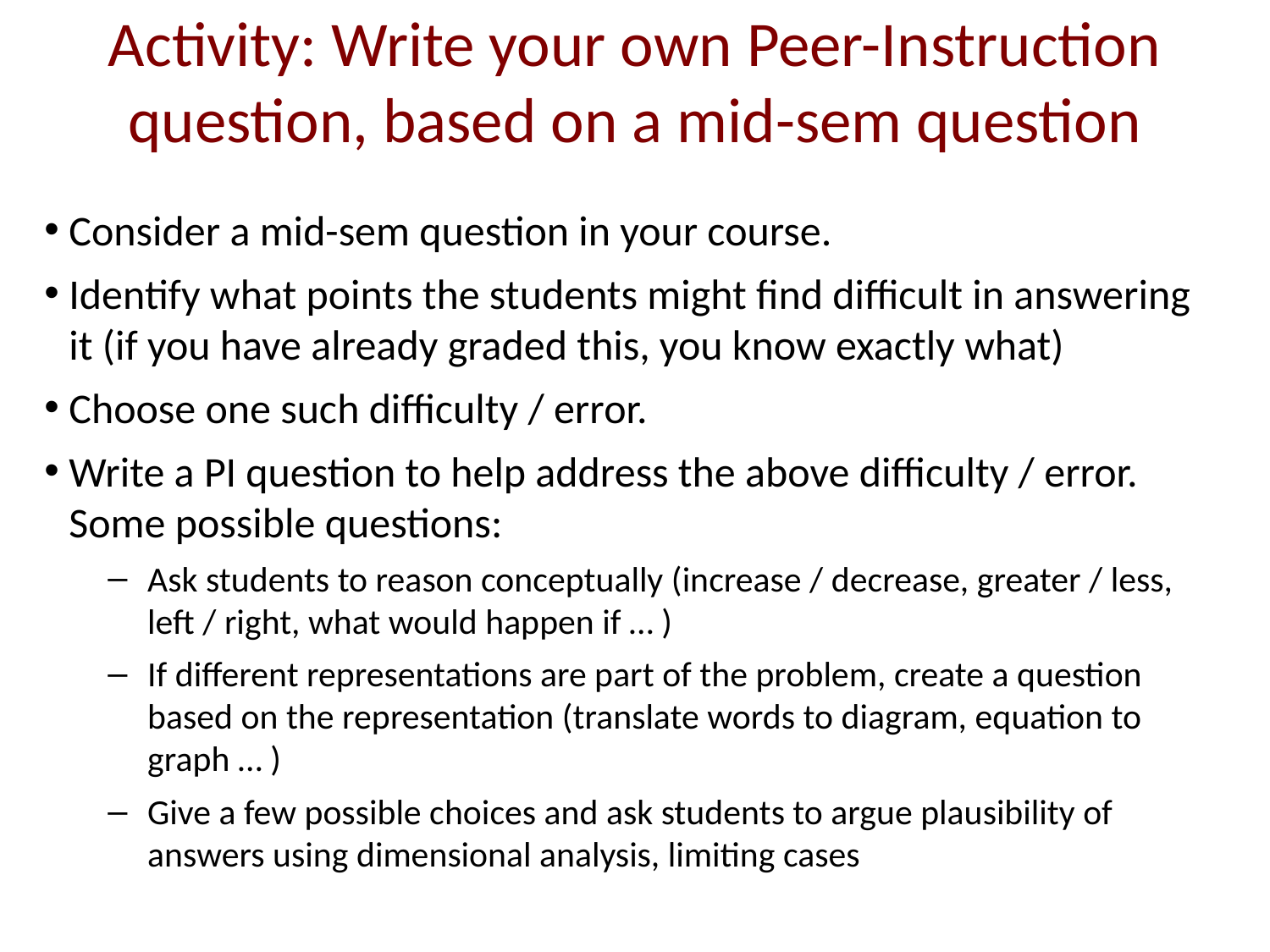

Activity: Write your own Peer-Instruction question, based on a mid-sem question
Consider a mid-sem question in your course.
Identify what points the students might find difficult in answering it (if you have already graded this, you know exactly what)
Choose one such difficulty / error.
Write a PI question to help address the above difficulty / error. Some possible questions:
Ask students to reason conceptually (increase / decrease, greater / less, left / right, what would happen if … )
If different representations are part of the problem, create a question based on the representation (translate words to diagram, equation to graph … )
Give a few possible choices and ask students to argue plausibility of answers using dimensional analysis, limiting cases